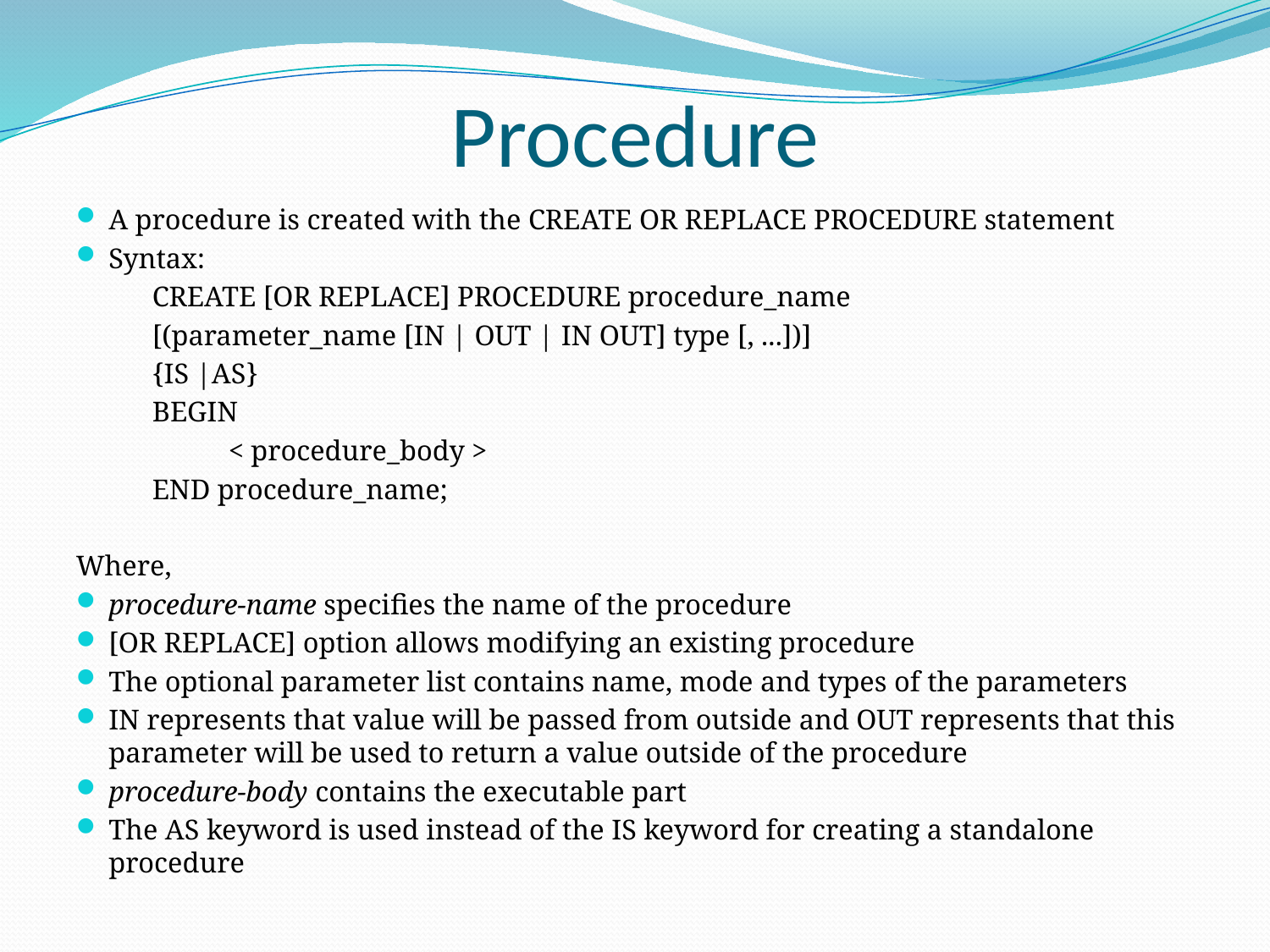

# Procedure
A procedure is created with the CREATE OR REPLACE PROCEDURE statement
Syntax:
	CREATE [OR REPLACE] PROCEDURE procedure_name
	[(parameter_name [IN | OUT | IN OUT] type [, ...])]
	{IS |AS}
	BEGIN
		< procedure_body >
	END procedure_name;

Where,
procedure-name specifies the name of the procedure
[OR REPLACE] option allows modifying an existing procedure
The optional parameter list contains name, mode and types of the parameters
IN represents that value will be passed from outside and OUT represents that this parameter will be used to return a value outside of the procedure
procedure-body contains the executable part
The AS keyword is used instead of the IS keyword for creating a standalone procedure